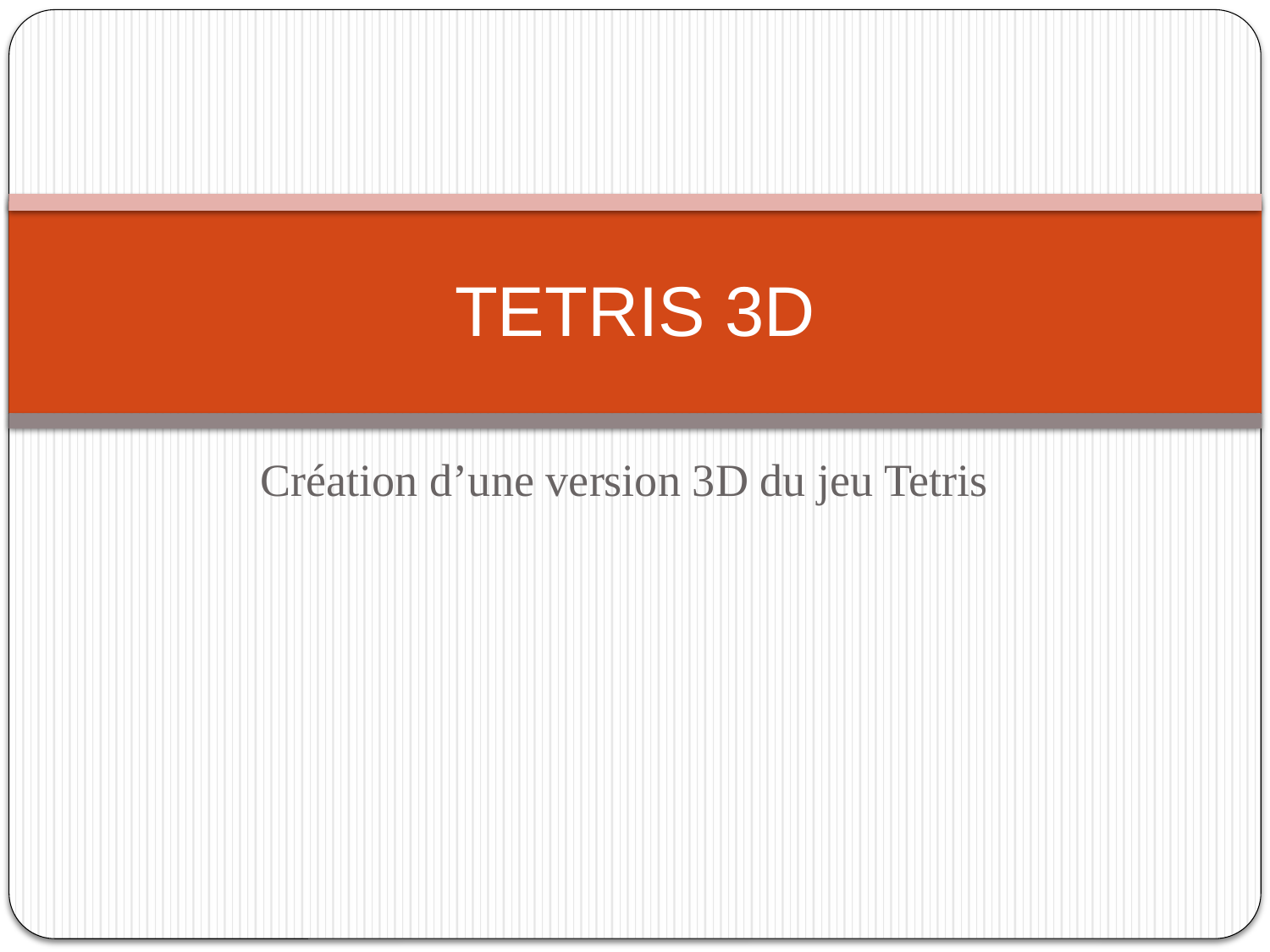

# TETRIS 3D
Création d’une version 3D du jeu Tetris